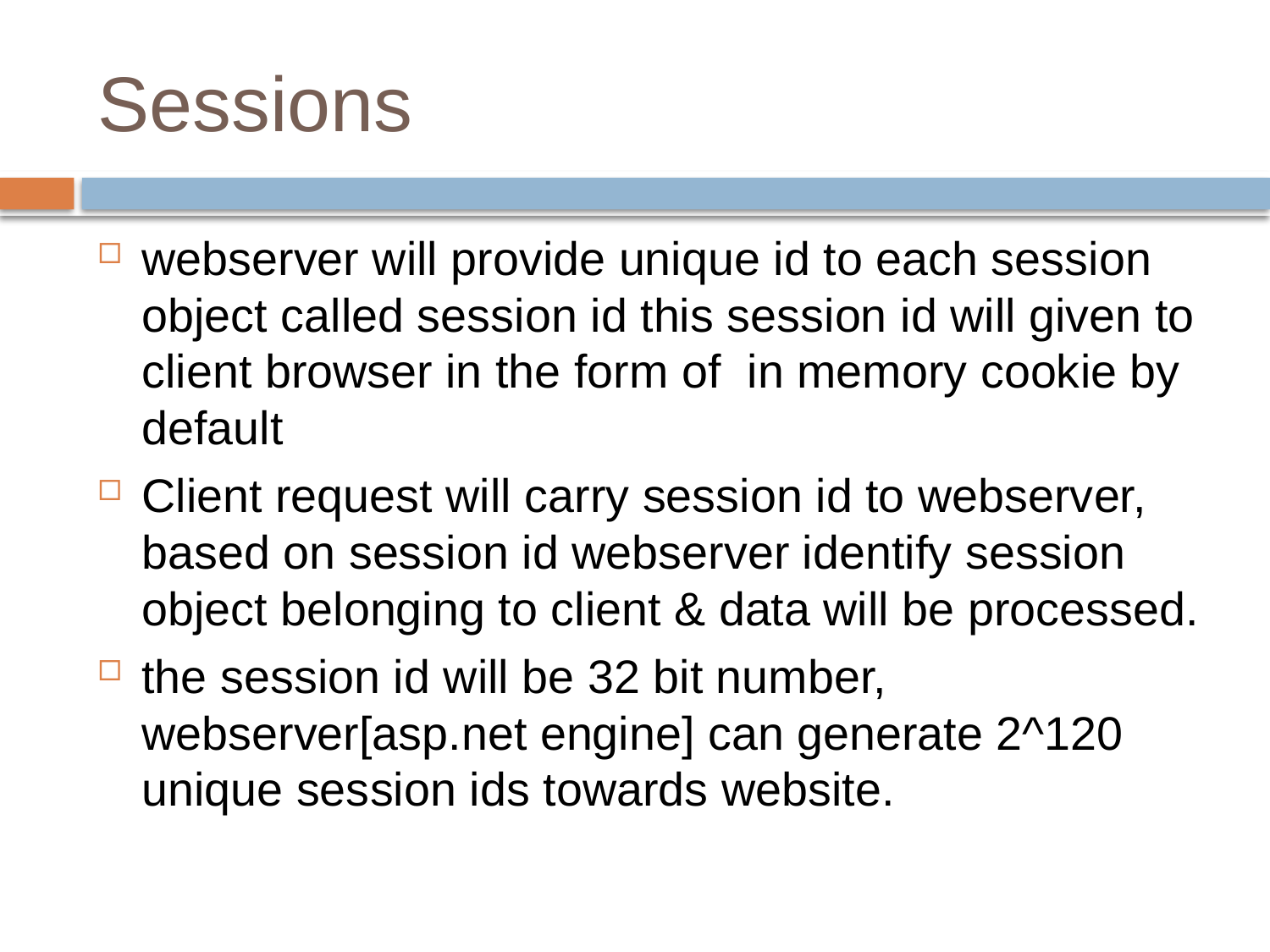

# Sessions
webserver will provide unique id to each session object called session id this session id will given to client browser in the form of  in memory cookie by default
Client request will carry session id to webserver, based on session id webserver identify session  object belonging to client & data will be processed.
the session id will be 32 bit number, webserver[asp.net engine] can generate 2^120 unique session ids towards website.